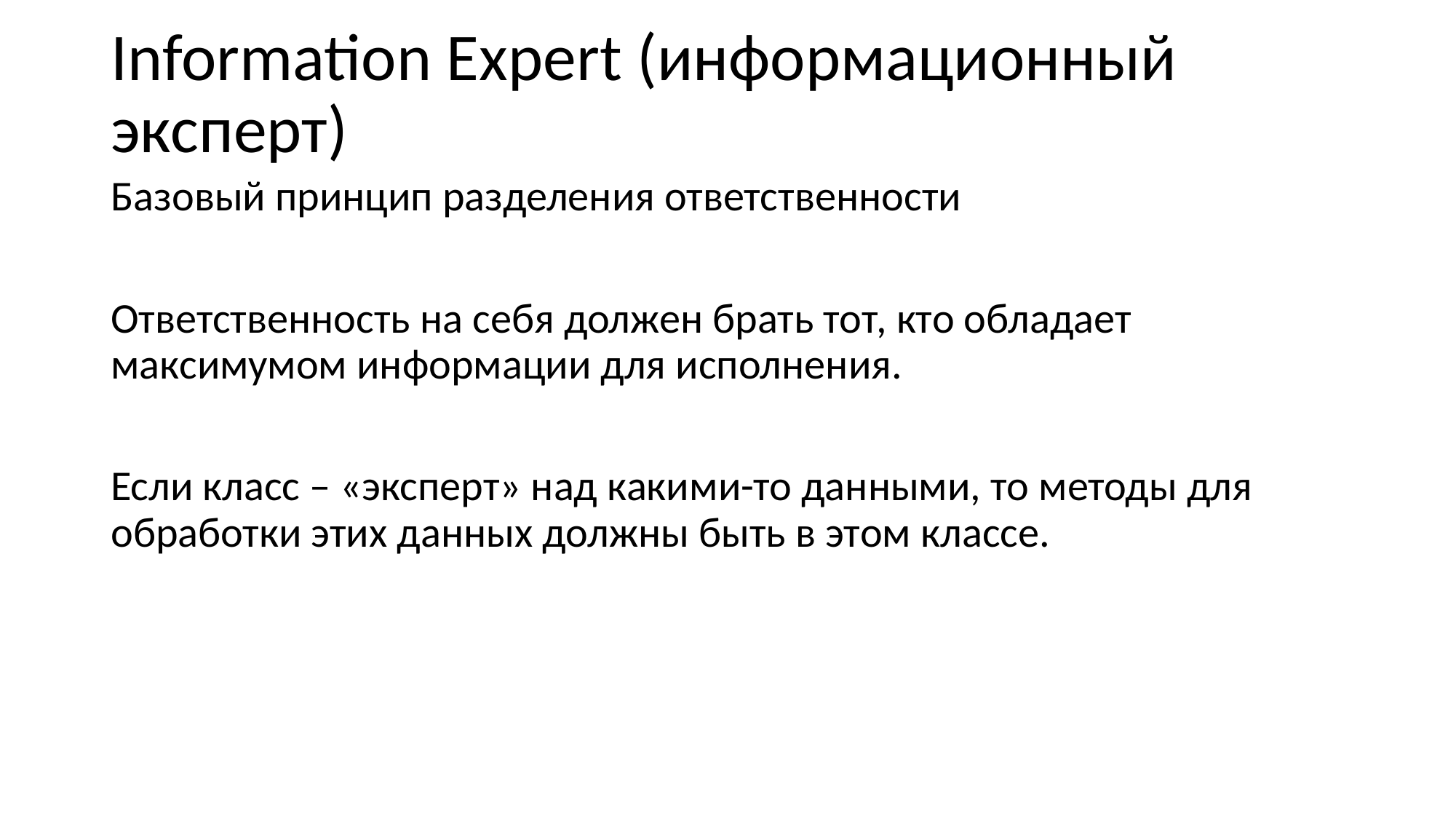

Information Expert (информационный эксперт)
Базовый принцип разделения ответственности

Ответственность на себя должен брать тот, кто обладает максимумом информации для исполнения.

Если класс – «эксперт» над какими-то данными, то методы для обработки этих данных должны быть в этом классе.